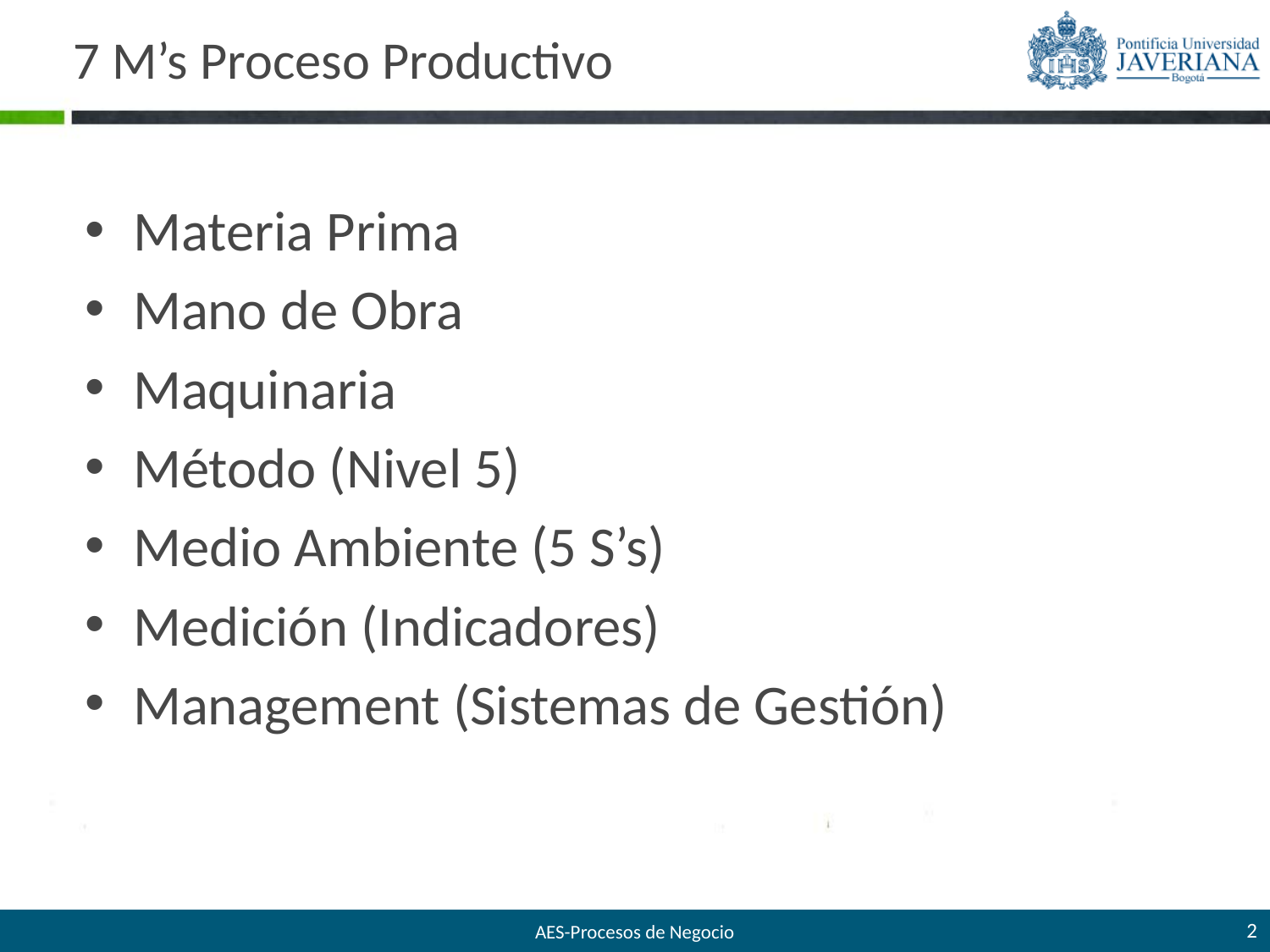

# 7 M’s Proceso Productivo
Materia Prima
Mano de Obra
Maquinaria
Método (Nivel 5)
Medio Ambiente (5 S’s)
Medición (Indicadores)
Management (Sistemas de Gestión)
2